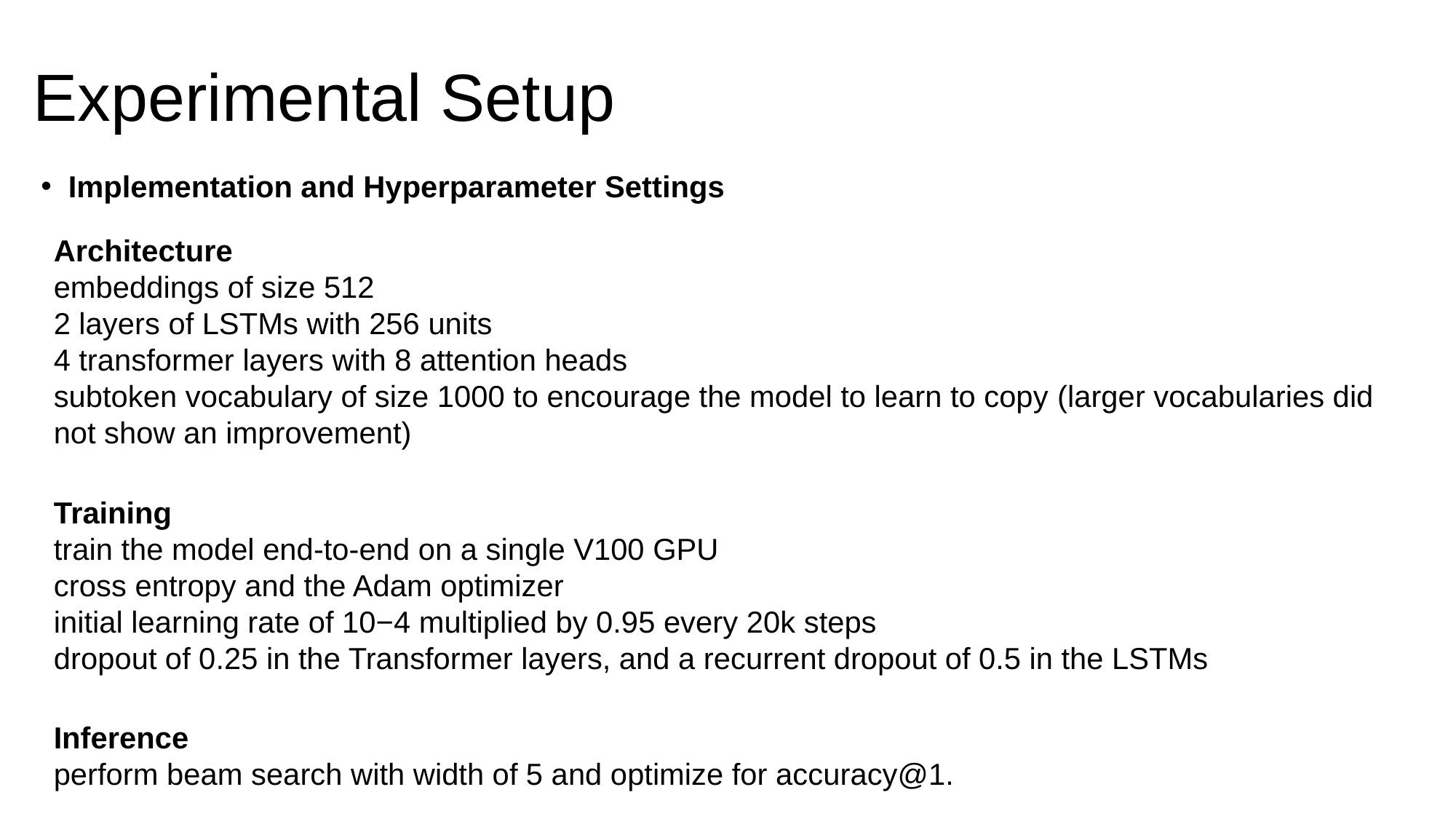

# Experimental Setup
Implementation and Hyperparameter Settings
Architecture
embeddings of size 512
2 layers of LSTMs with 256 units
4 transformer layers with 8 attention heads
subtoken vocabulary of size 1000 to encourage the model to learn to copy (larger vocabularies did not show an improvement)
Training
train the model end-to-end on a single V100 GPU
cross entropy and the Adam optimizer
initial learning rate of 10−4 multiplied by 0.95 every 20k steps
dropout of 0.25 in the Transformer layers, and a recurrent dropout of 0.5 in the LSTMs
Inference
perform beam search with width of 5 and optimize for accuracy@1.